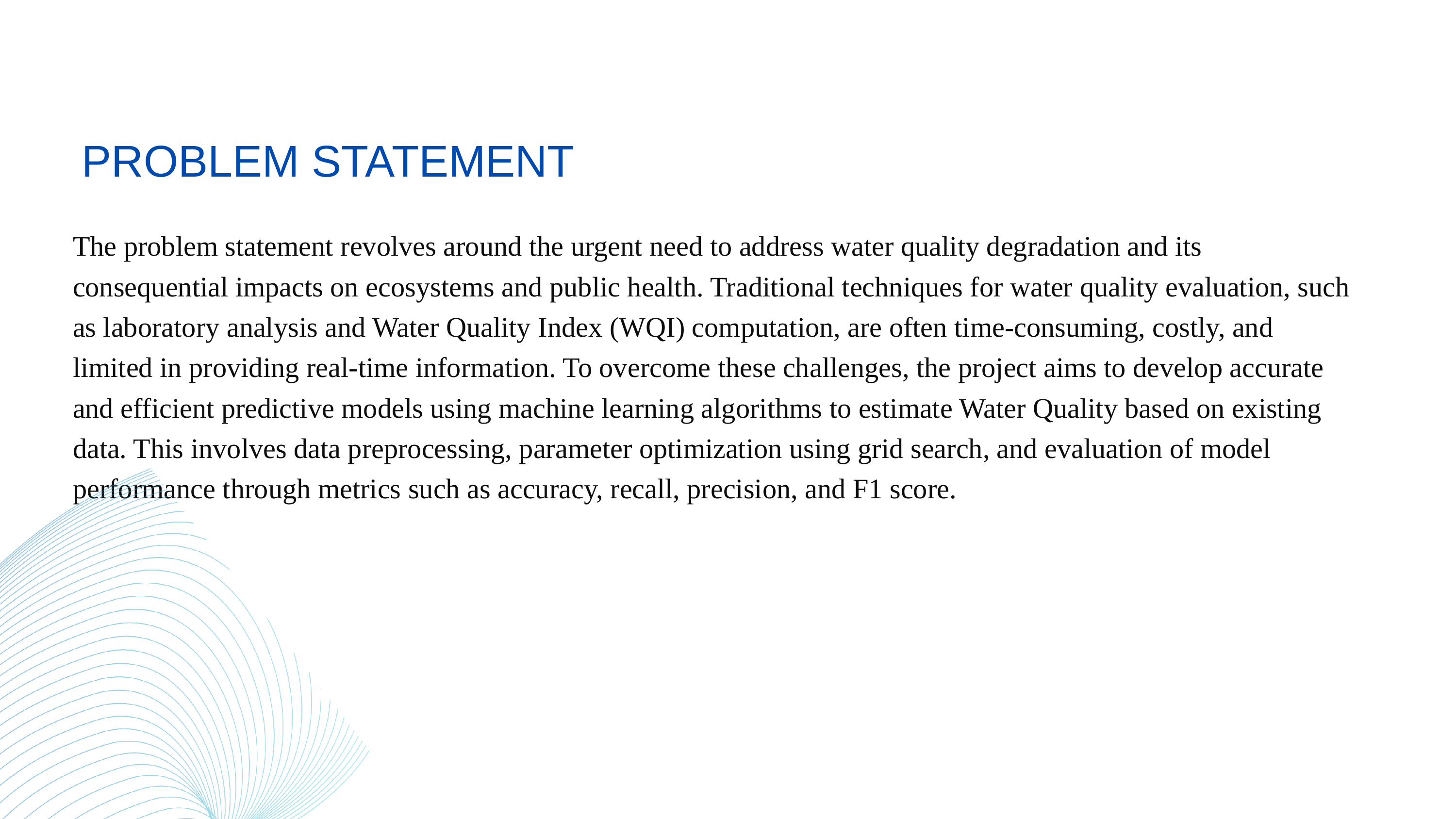

PROBLEM STATEMENT
The problem statement revolves around the urgent need to address water quality degradation and its consequential impacts on ecosystems and public health. Traditional techniques for water quality evaluation, such as laboratory analysis and Water Quality Index (WQI) computation, are often time-consuming, costly, and limited in providing real-time information. To overcome these challenges, the project aims to develop accurate and efficient predictive models using machine learning algorithms to estimate Water Quality based on existing data. This involves data preprocessing, parameter optimization using grid search, and evaluation of model performance through metrics such as accuracy, recall, precision, and F1 score.